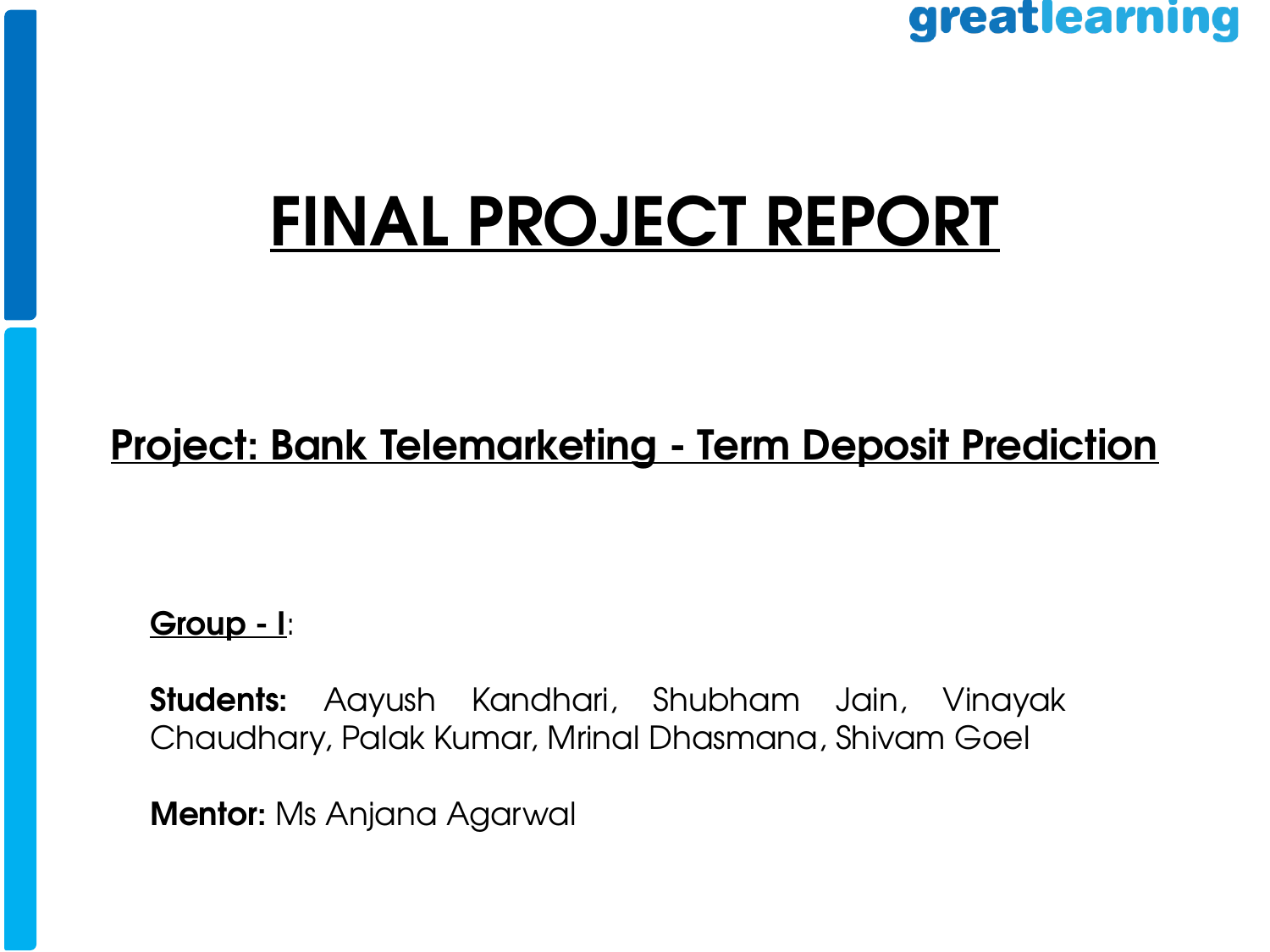

# FINAL PROJECT REPORT     Project: Bank Telemarketing - Term Deposit Prediction

Group - I:

Students: Aayush Kandhari, Shubham Jain, Vinayak Chaudhary, Palak Kumar, Mrinal Dhasmana, Shivam Goel

Mentor: Ms Anjana Agarwal